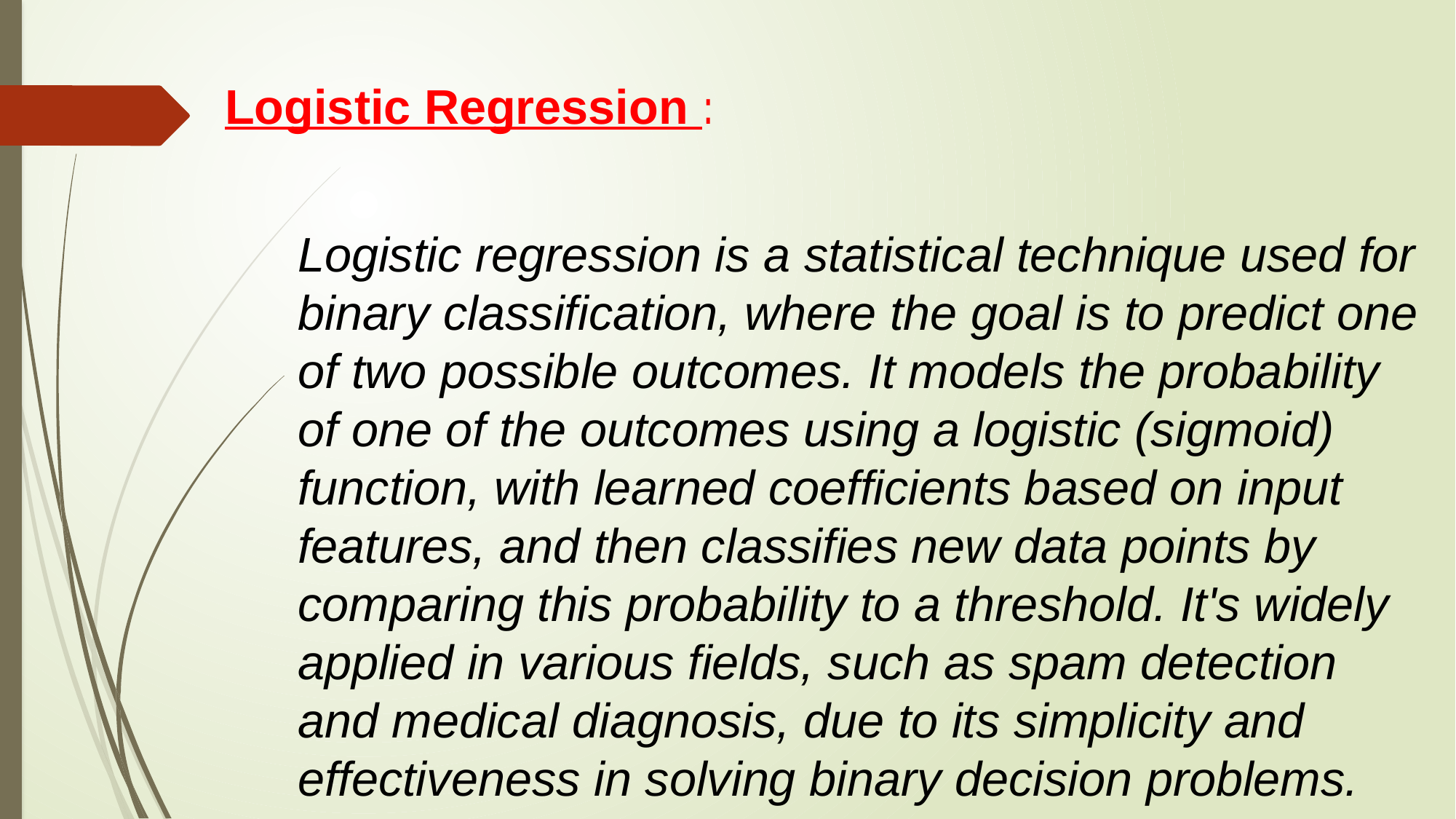

Logistic Regression :
Logistic regression is a statistical technique used for binary classification, where the goal is to predict one of two possible outcomes. It models the probability of one of the outcomes using a logistic (sigmoid) function, with learned coefficients based on input features, and then classifies new data points by comparing this probability to a threshold. It's widely applied in various fields, such as spam detection and medical diagnosis, due to its simplicity and effectiveness in solving binary decision problems.